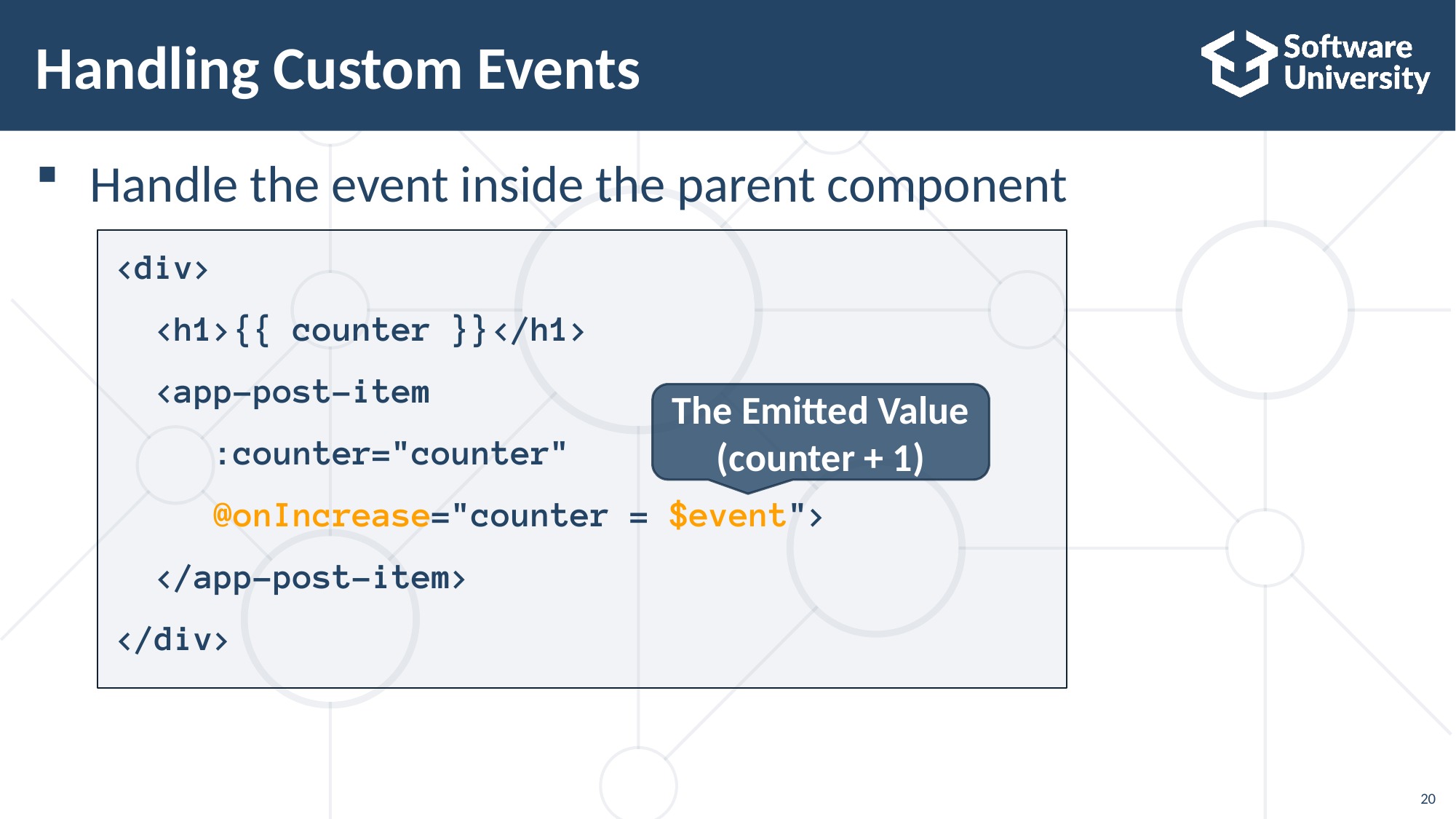

# Handling Custom Events
Handle the event inside the parent component
<div>
  <h1>{{ counter }}</h1>
  <app-post-item
     :counter="counter"
     @onIncrease="counter = $event">
  </app-post-item>
</div>
The Emitted Value (counter + 1)
20